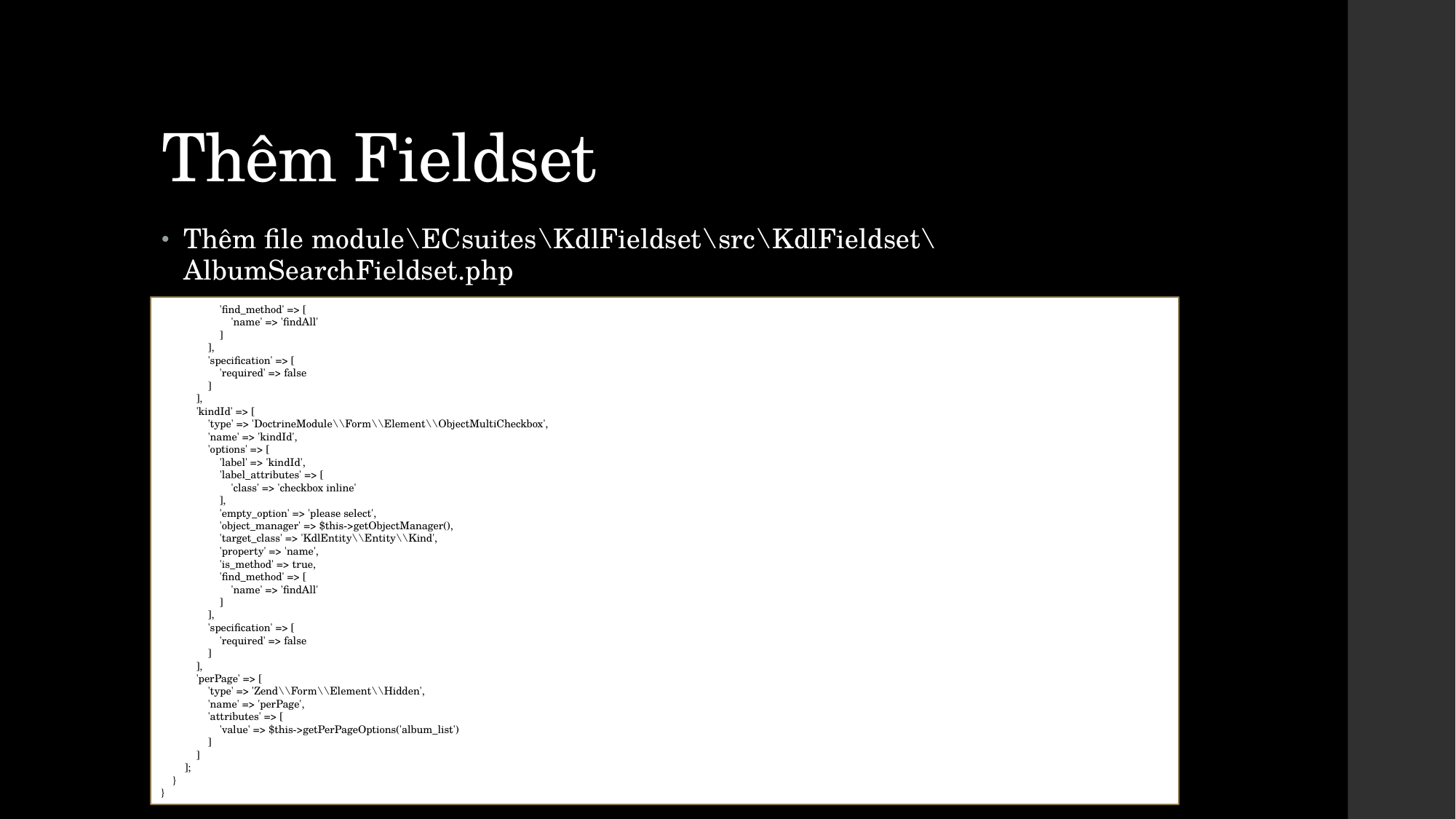

# Thêm Fieldset
Thêm file module\ECsuites\KdlFieldset\src\KdlFieldset\AlbumSearchFieldset.php

                    'find_method' => [
                        'name' => 'findAll'
                    ]
                ],
                'specification' => [
                    'required' => false
                ]
            ],
            'kindId' => [
                'type' => 'DoctrineModule\\Form\\Element\\ObjectMultiCheckbox',
                'name' => 'kindId',
                'options' => [
                    'label' => 'kindId',
                    'label_attributes' => [
                        'class' => 'checkbox inline'
                    ],
                    'empty_option' => 'please select',
                    'object_manager' => $this->getObjectManager(),
                    'target_class' => 'KdlEntity\\Entity\\Kind',
                    'property' => 'name',
                    'is_method' => true,
                    'find_method' => [
                        'name' => 'findAll'
                    ]
                ],
                'specification' => [
                    'required' => false
                ]
            ],
            'perPage' => [
                'type' => 'Zend\\Form\\Element\\Hidden',
                'name' => 'perPage',
                'attributes' => [
                    'value' => $this->getPerPageOptions('album_list')
                ]
            ]
        ];
    }
}